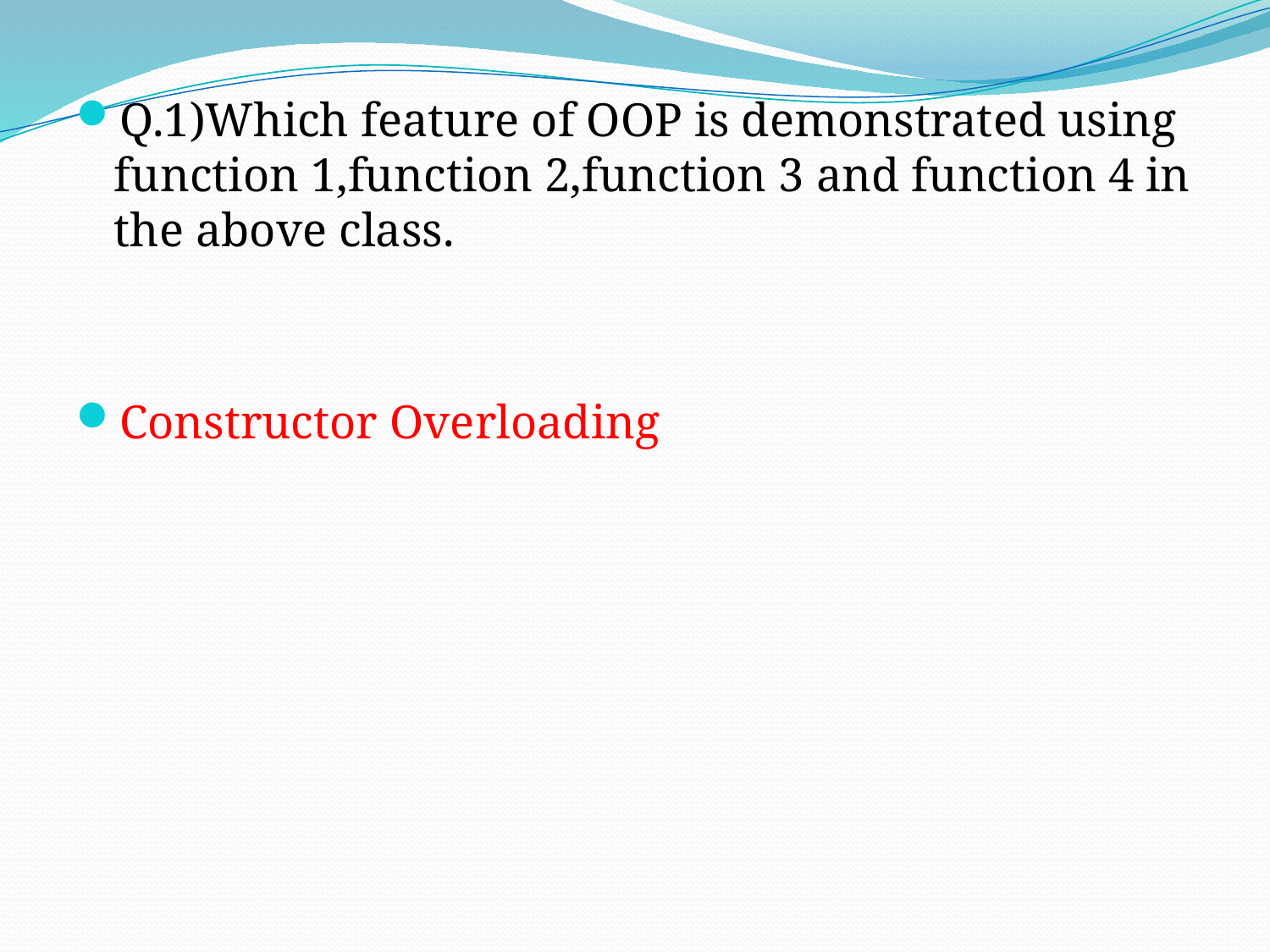

Q.1)Which feature of OOP is demonstrated using function 1,function 2,function 3 and function 4 in the above class.

Constructor Overloading